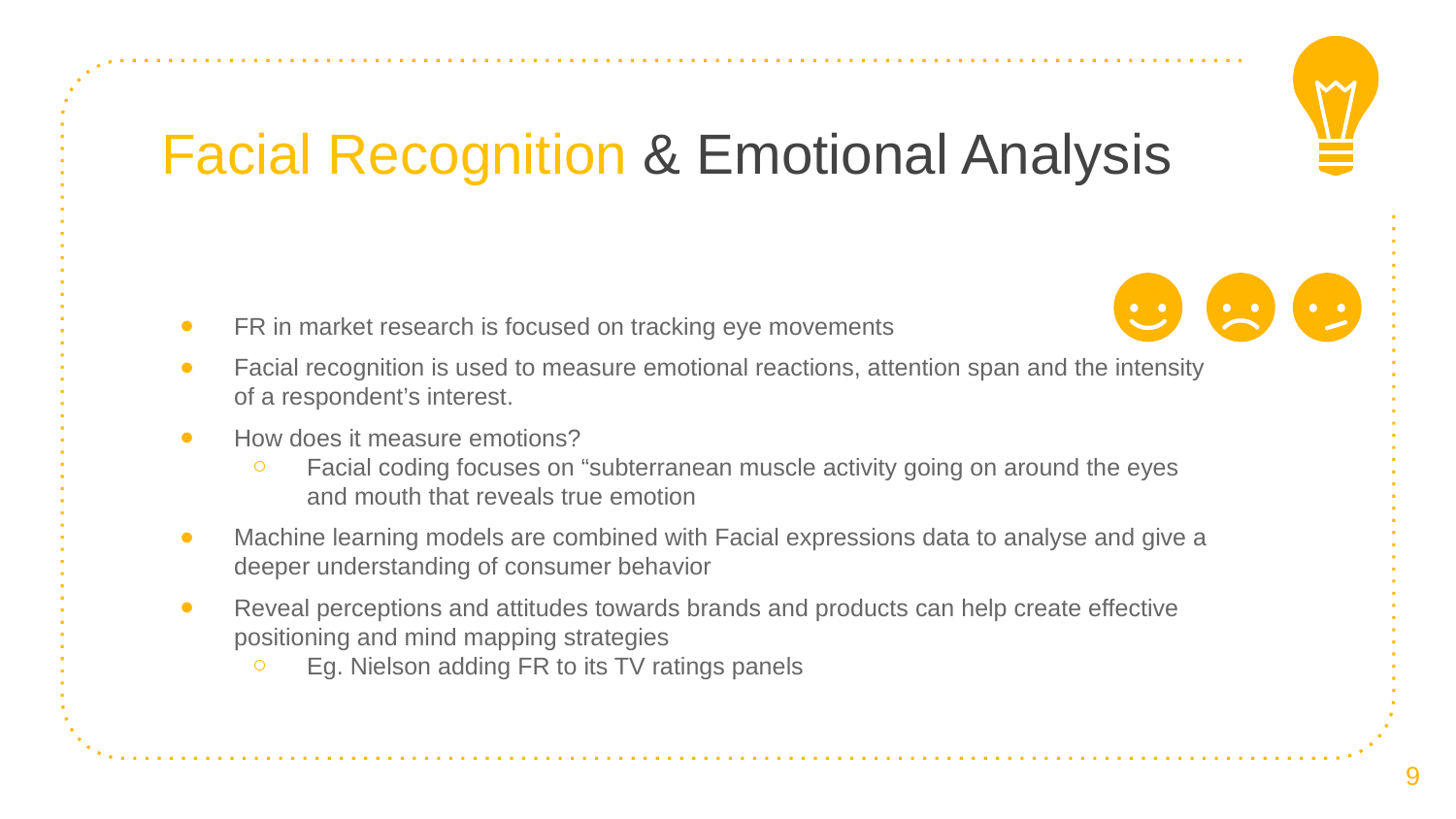

# Facial Recognition & Emotional Analysis

FR in market research is focused on tracking eye movements
Facial recognition is used to measure emotional reactions, attention span and the intensity of a respondent’s interest.
How does it measure emotions?
Facial coding focuses on “subterranean muscle activity going on around the eyes and mouth that reveals true emotion
Machine learning models are combined with Facial expressions data to analyse and give a deeper understanding of consumer behavior
Reveal perceptions and attitudes towards brands and products can help create effective positioning and mind mapping strategies
Eg. Nielson adding FR to its TV ratings panels

9